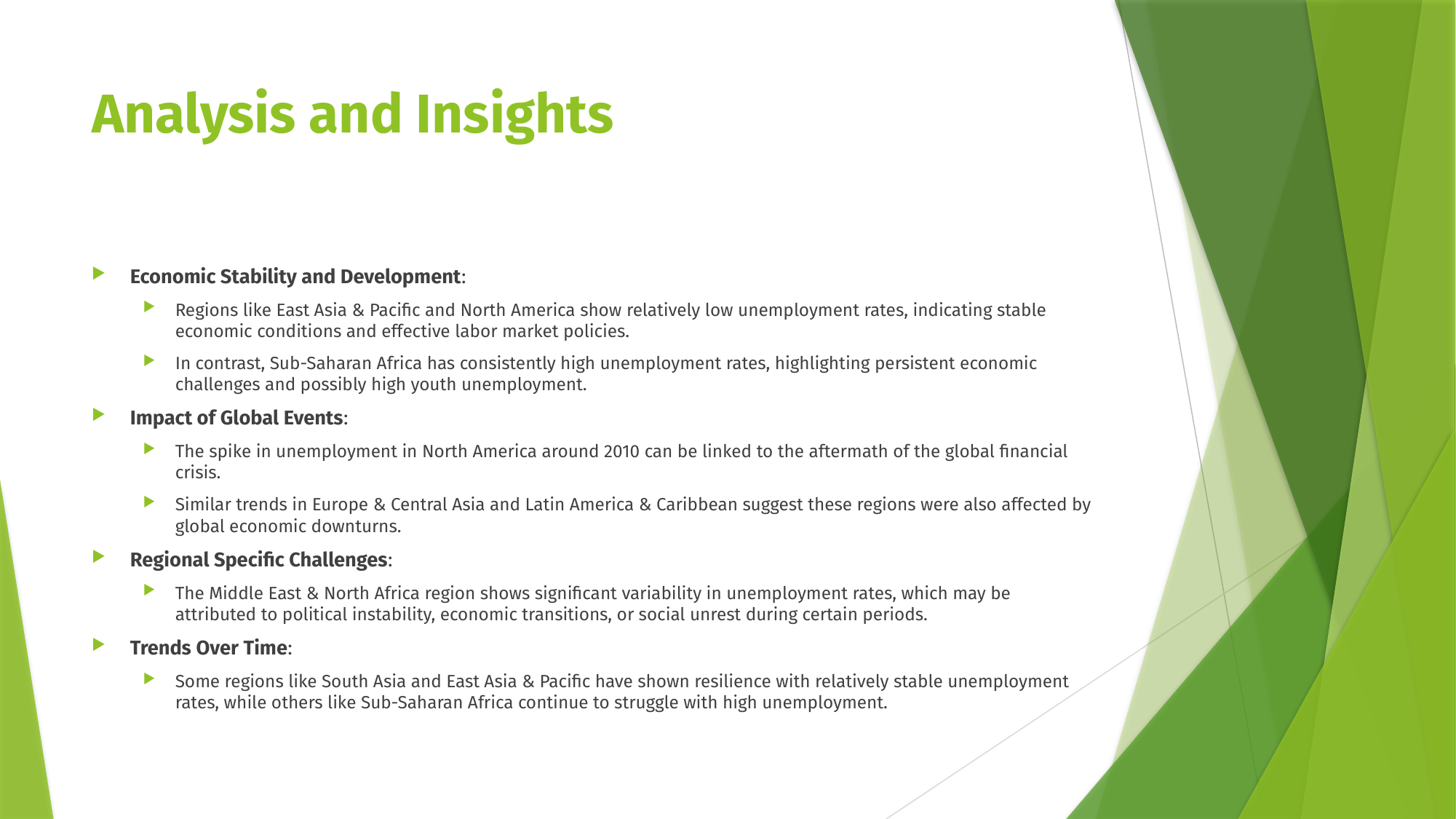

# Analysis and Insights
Economic Stability and Development:
Regions like East Asia & Pacific and North America show relatively low unemployment rates, indicating stable economic conditions and effective labor market policies.
In contrast, Sub-Saharan Africa has consistently high unemployment rates, highlighting persistent economic challenges and possibly high youth unemployment.
Impact of Global Events:
The spike in unemployment in North America around 2010 can be linked to the aftermath of the global financial crisis.
Similar trends in Europe & Central Asia and Latin America & Caribbean suggest these regions were also affected by global economic downturns.
Regional Specific Challenges:
The Middle East & North Africa region shows significant variability in unemployment rates, which may be attributed to political instability, economic transitions, or social unrest during certain periods.
Trends Over Time:
Some regions like South Asia and East Asia & Pacific have shown resilience with relatively stable unemployment rates, while others like Sub-Saharan Africa continue to struggle with high unemployment.